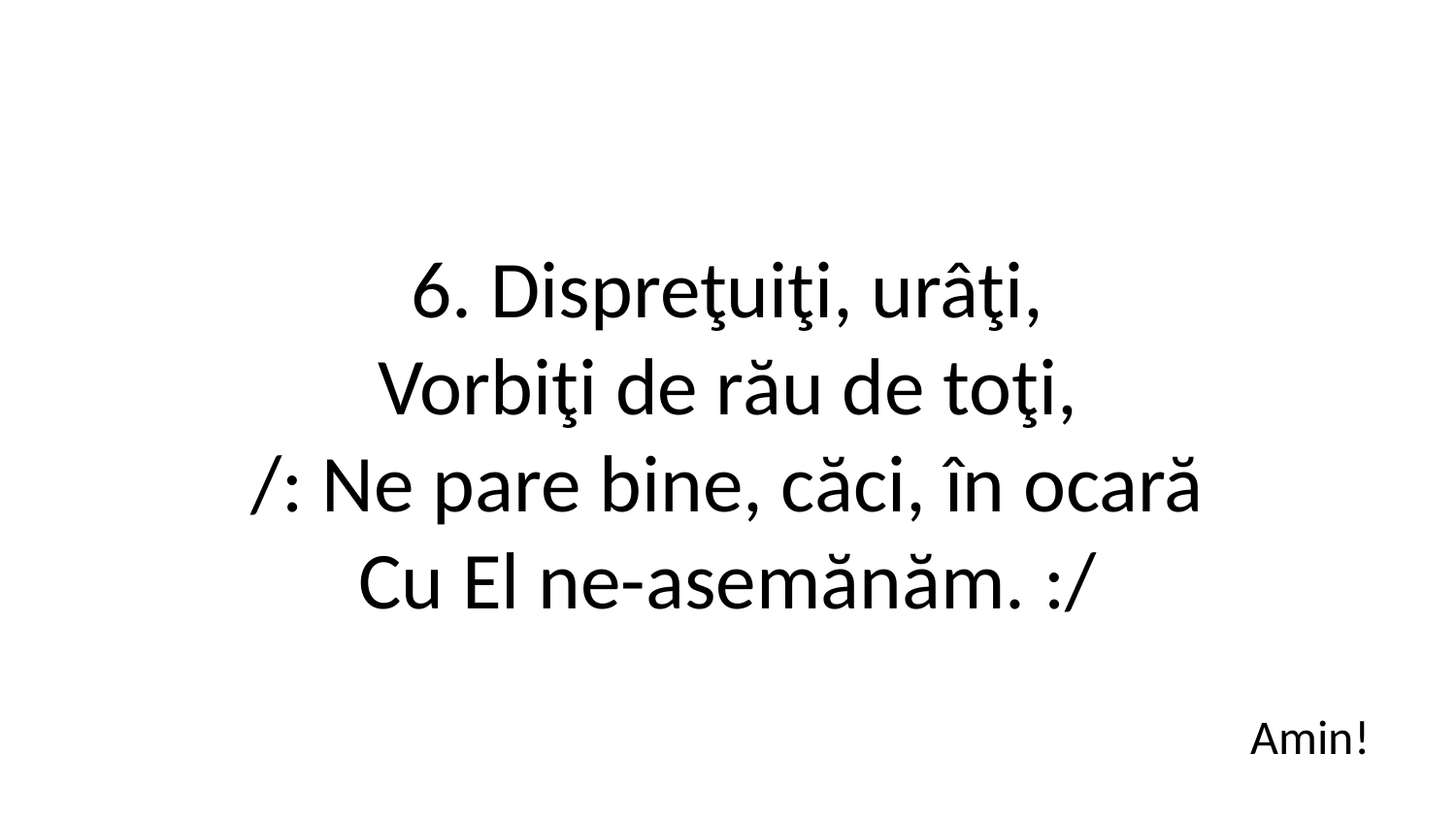

6. Dispreţuiţi, urâţi,
Vorbiţi de rău de toţi,
/: Ne pare bine, căci, în ocară
Cu El ne-asemănăm. :/

Amin!